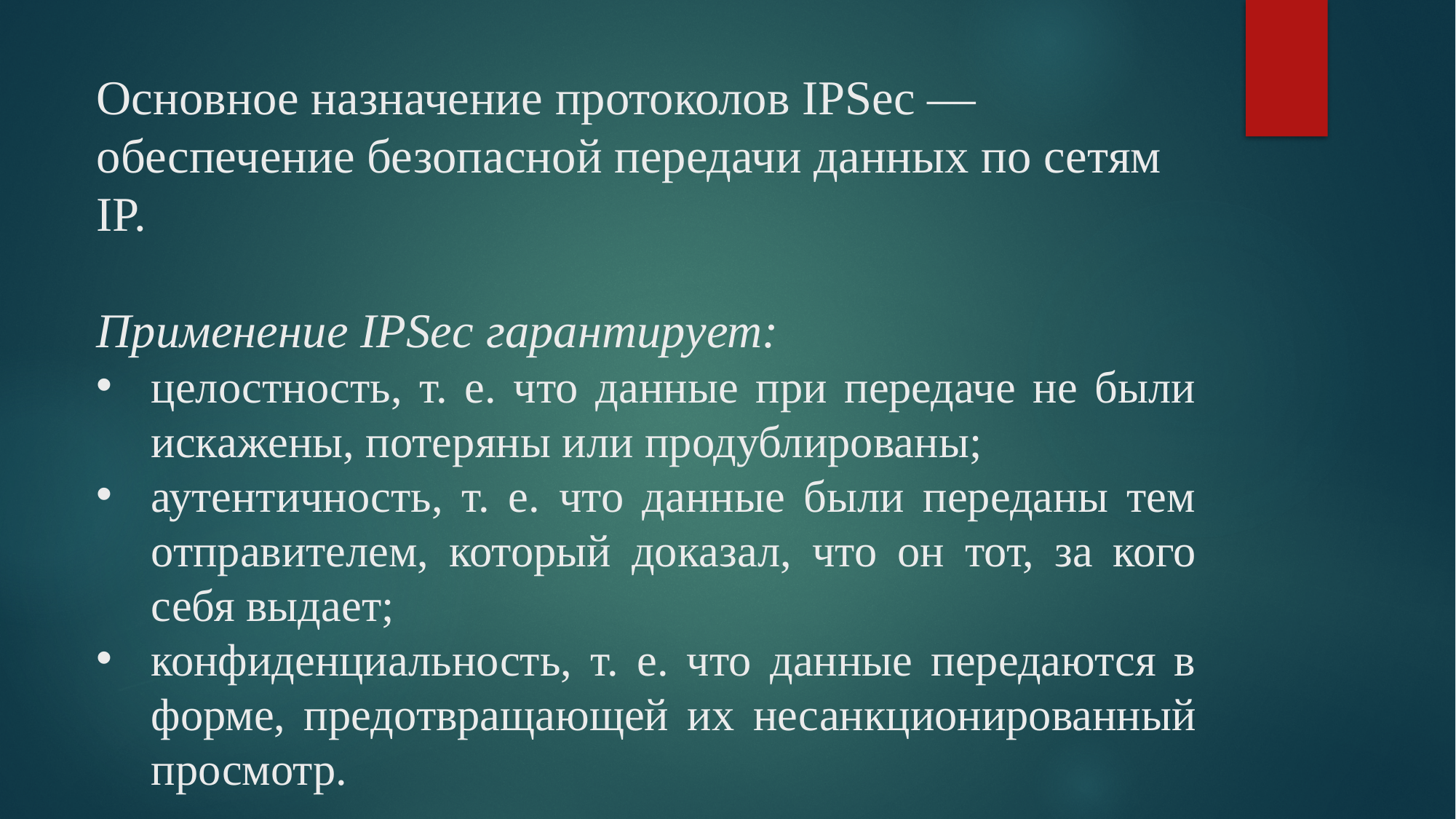

# Основное назначение протоколов IPSec — обеспечение безопасной передачи данных по сетям IP. Применение IPSec гарантирует:
целостность, т. е. что данные при передаче не были искажены, потеряны или продублированы;
аутентичность, т. е. что данные были переданы тем отправителем, который доказал, что он тот, за кого себя выдает;
конфиденциальность, т. е. что данные передаются в форме, предотвращающей их несанкционированный просмотр.